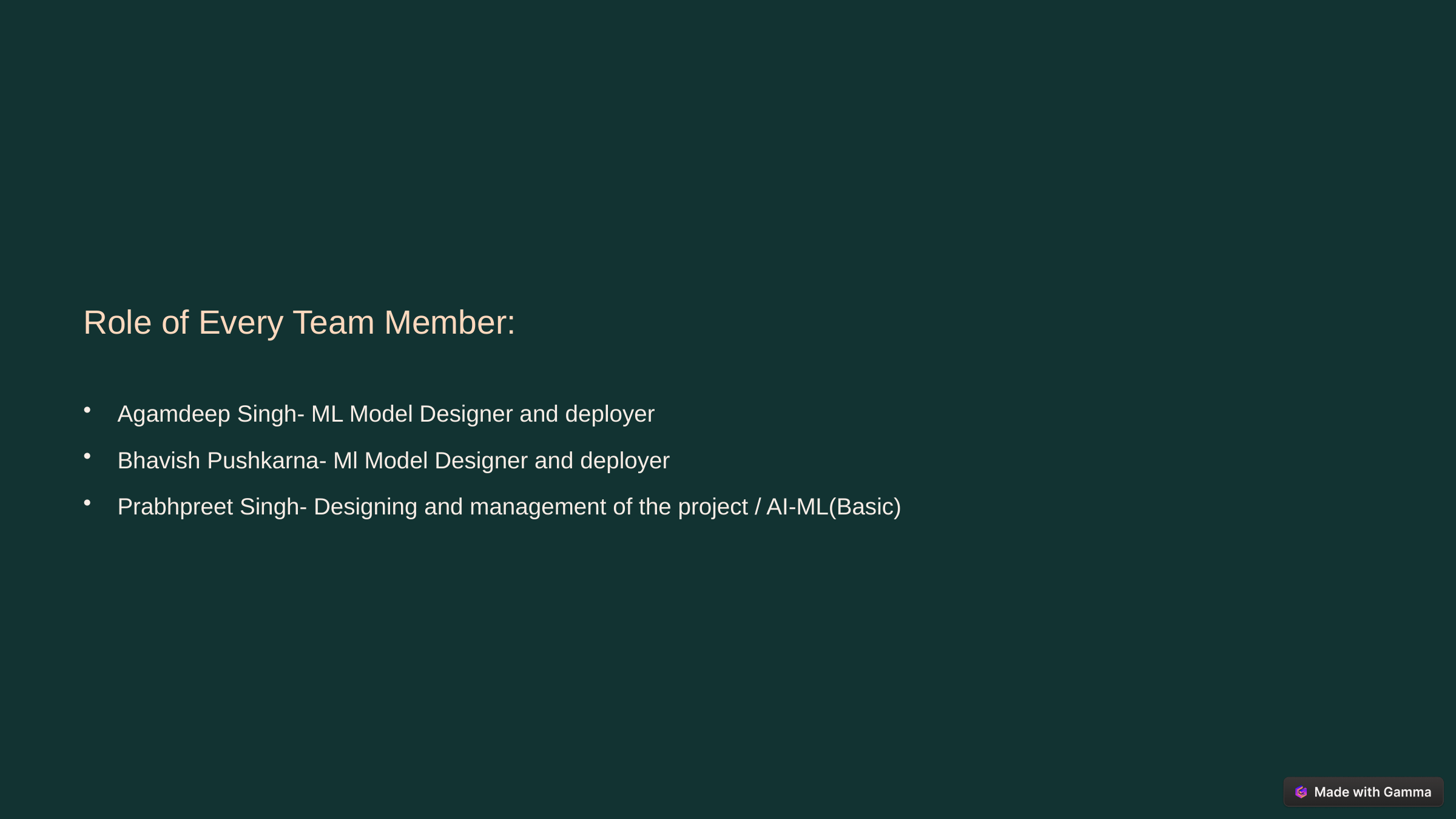

Role of Every Team Member:
Agamdeep Singh- ML Model Designer and deployer
Bhavish Pushkarna- Ml Model Designer and deployer
Prabhpreet Singh- Designing and management of the project / AI-ML(Basic)